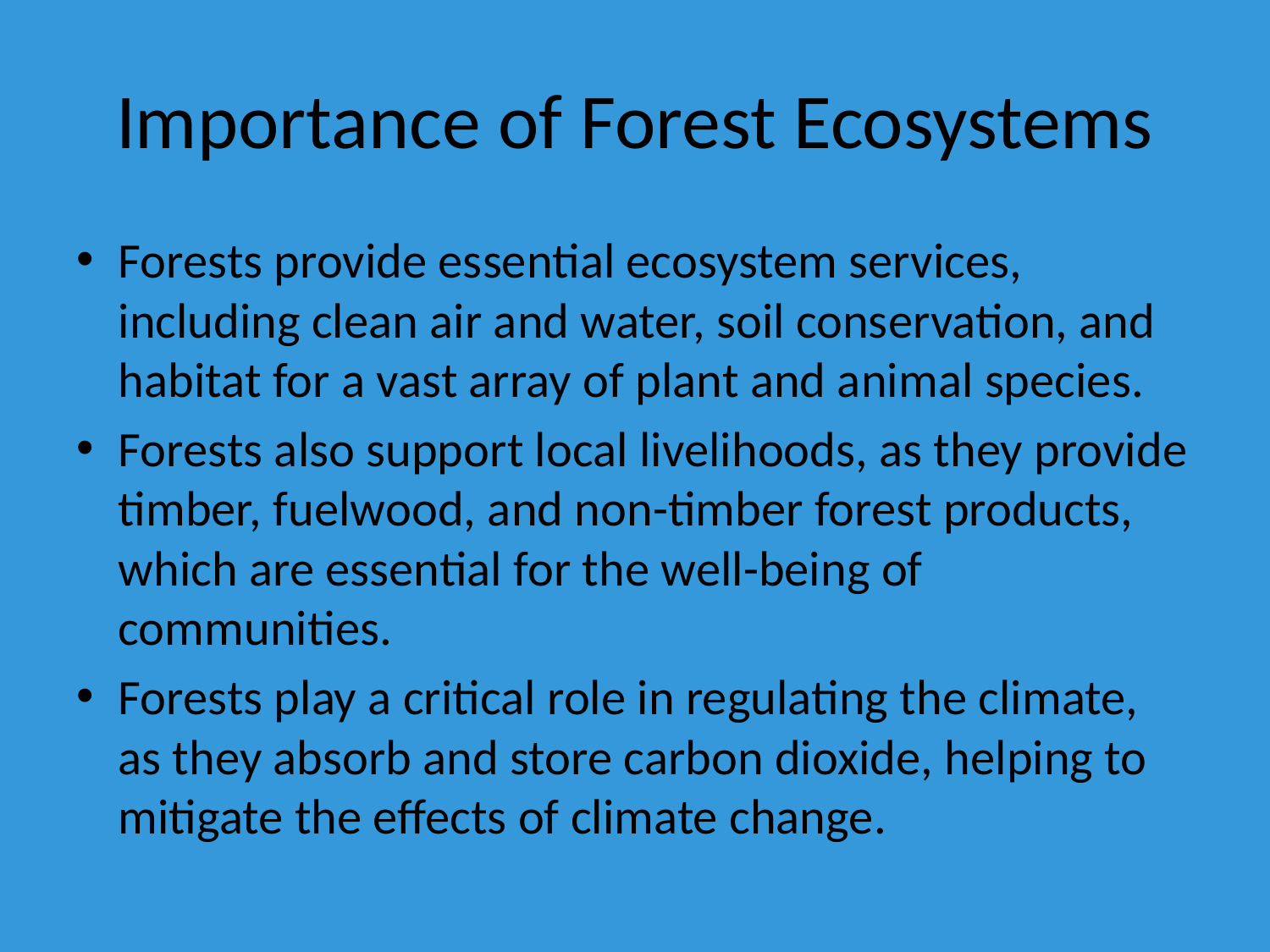

# Importance of Forest Ecosystems
Forests provide essential ecosystem services, including clean air and water, soil conservation, and habitat for a vast array of plant and animal species.
Forests also support local livelihoods, as they provide timber, fuelwood, and non-timber forest products, which are essential for the well-being of communities.
Forests play a critical role in regulating the climate, as they absorb and store carbon dioxide, helping to mitigate the effects of climate change.